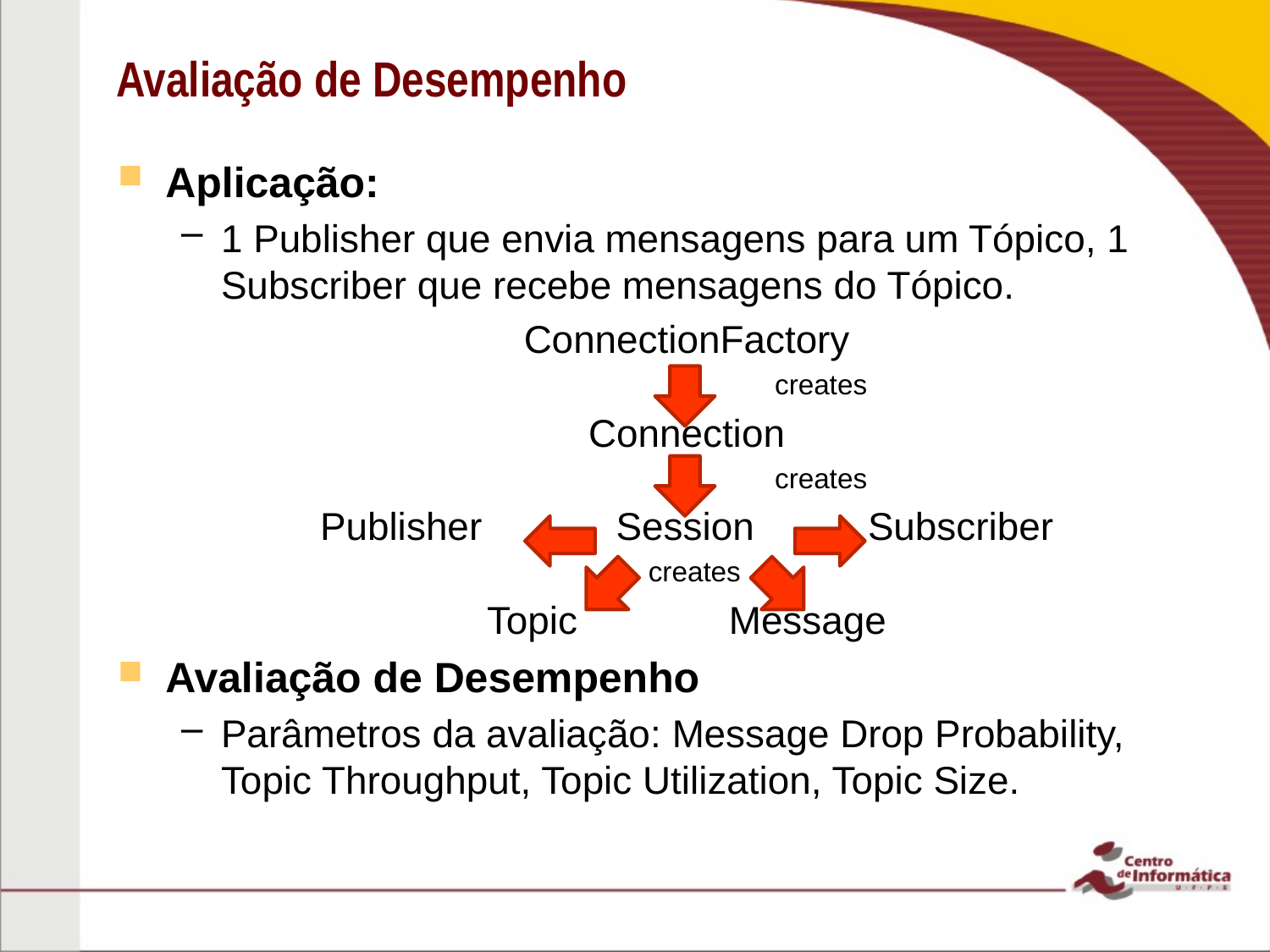

# Avaliação de Desempenho
Aplicação:
1 Publisher que envia mensagens para um Tópico, 1 Subscriber que recebe mensagens do Tópico.
ConnectionFactory
		             creates
Connection
		             creates
Publisher	            Session	Subscriber
  creates
Topic	       Message
Avaliação de Desempenho
Parâmetros da avaliação: Message Drop Probability, Topic Throughput, Topic Utilization, Topic Size.